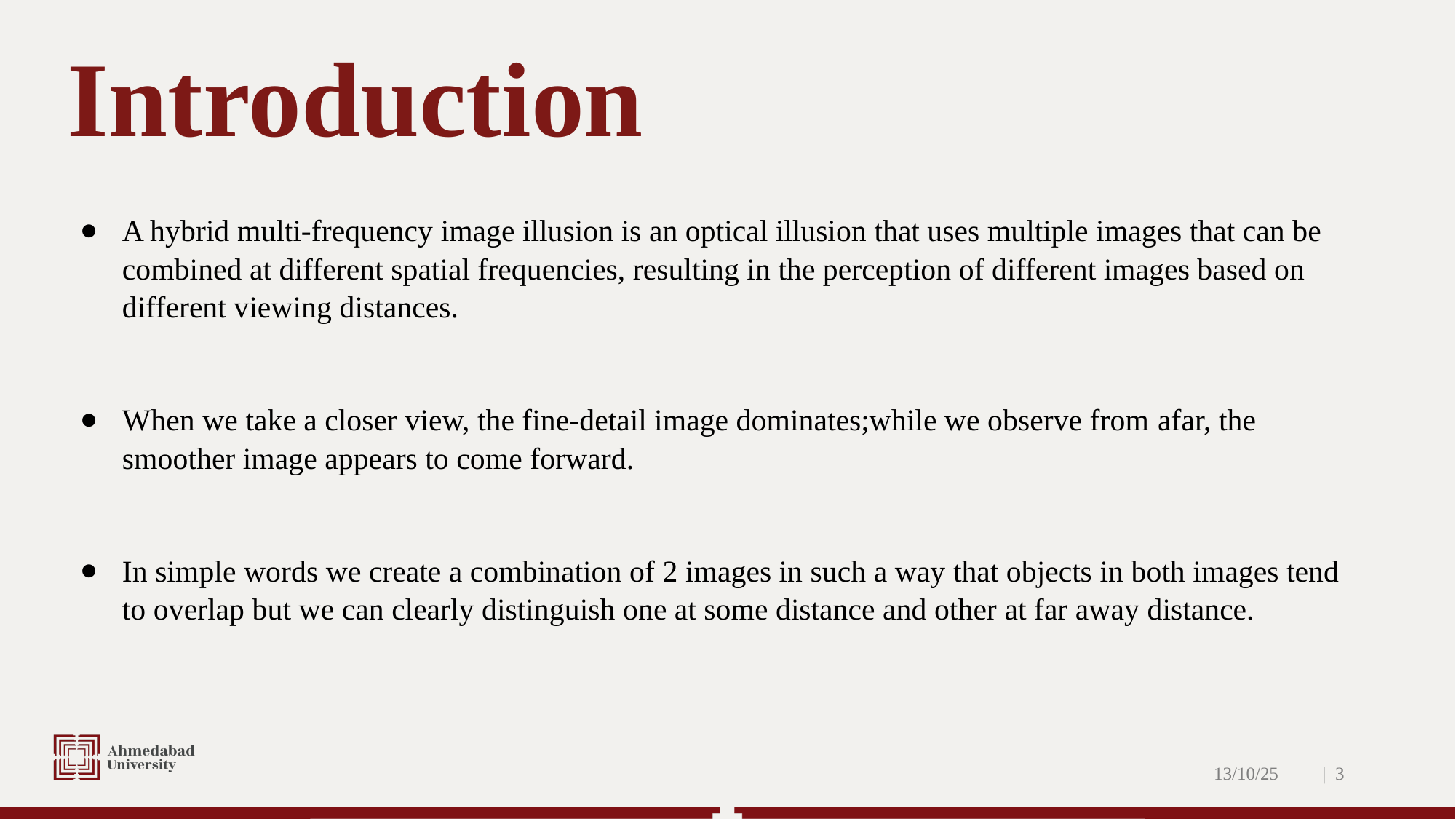

# Introduction
A hybrid multi-frequency image illusion is an optical illusion that uses multiple images that can be combined at different spatial frequencies, resulting in the perception of different images based on different viewing distances.

When we take a closer view, the fine-detail image dominates;while we observe from afar, the smoother image appears to come forward.

In simple words we create a combination of 2 images in such a way that objects in both images tend to overlap but we can clearly distinguish one at some distance and other at far away distance.

13/10/25
|  3